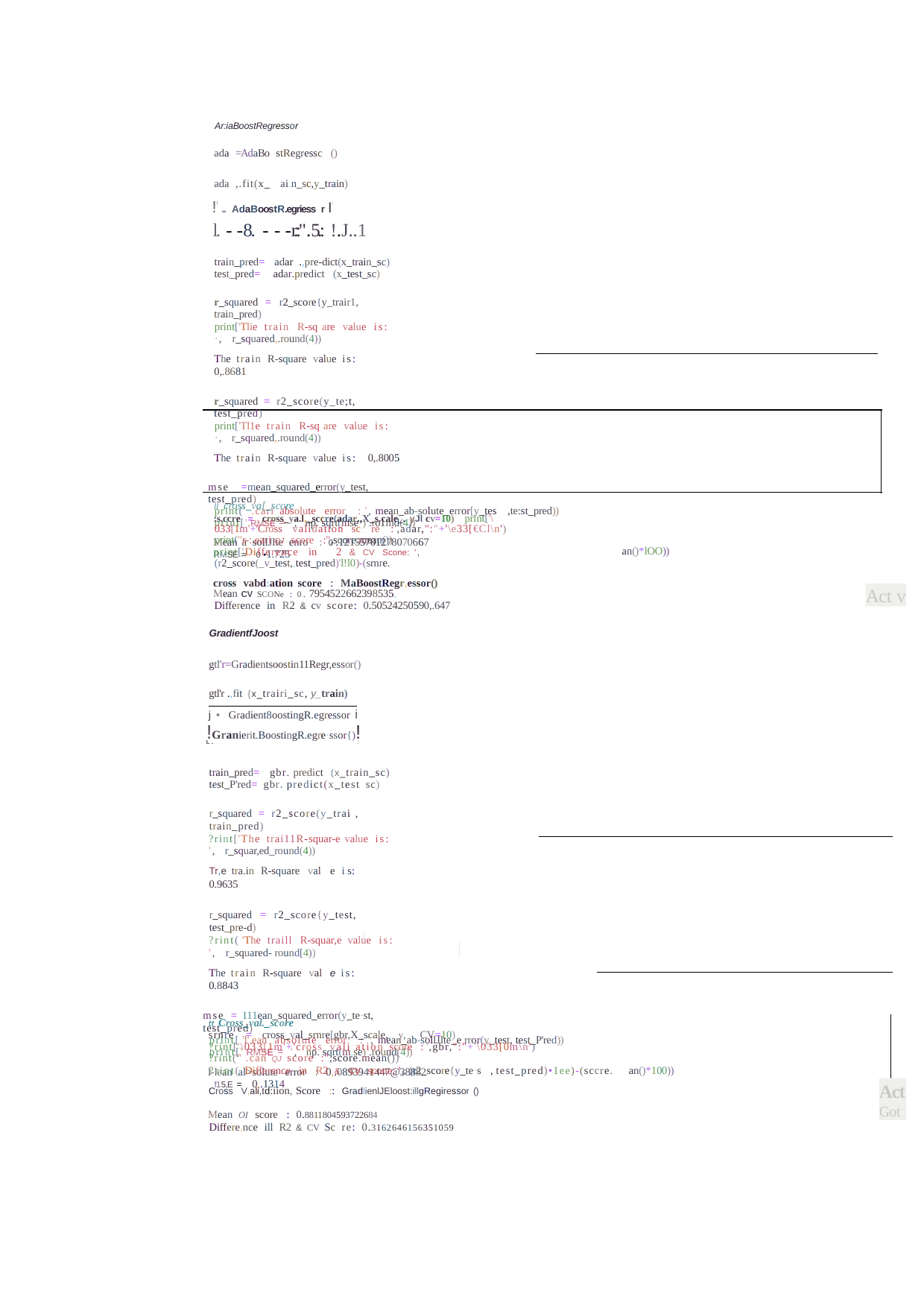

Ar:iaBoostRegressor

ada =AdaBo stRegressc ()

ada ,.fit(x_ ai.n_sc,y_train)
!i .. AdaBoostR.egriess r I:
l. - -8. - - -r.:".5.: !.J..1
train_pred= adar .,pre-dict(x_train_sc) test_pred=  adar.predict (x_test_sc)

r_squared = r2_score{y_trair1, train_pred)
print['Tlie train R-sq are value is: ·, r_squared,.round(4))
The train R-square value is:  0,.8681

r_squared = r2_score(y_te;t, test_pred)
print['Tl1e train R-sq are value is: ·, r_squared,.round(4))
The train R-square value is:  0,.8005

mse  =mean_squared_error(y_test,  test_pred)
print(' .cari absolute error  : ', mean_ab-solute_error[y_tes  ,te:st_pred)) print[' RMSE = ', np. sqrt(mse·) .ro1md(4))
Mean a sollJlte enro  : 0 .12155701278070667
RMSE = 0 •1.725

II cross_va[_score
:s.ccre = cross_ya.l,_sccre(adar.,X_s.cale_. yJl cv=10) print['\033[1m'+'Cross validation sc  re  :',adar,":"+'\e33[€Cl\n') print("r-:.eari QJ score :",score.mean())
print['Difference in  2 & CV Scone: ', (r2_score(_v_test,,test_pred)'l!l0)-(srnre.
cross vabd:ation score : MaBoostRegr,essor()
an()*lOO))
Act v
Mean CV SCONe : 0. 7954522662398535,
Difference in R2 & cv score: 0.50524250590,.647
GradientfJoost
gtl'r=Gradientsoostin11Regr,essor() gtl'r .,fit {x_trairi_sc, y_train)
j • Gradient8oostingR.egressor i
!Granierit.BoostingR.egre·ssor{)!

L.	:
train_pred= gbr. predict (x_train_sc) test_P'red= gbr. predict(x_test sc)

r_squared = r2_score(y_trai , train_pred)
?rint['The trai11R-squar-e value is: ', r_squar,ed_round(4))
Tr,e tra.in R-square val e i.s:  0.9635

r_squared = r2_score{y_test, test_pre-d)
?rint( 'The traill R-squar,e value is: ', r_squared- round[4))
The train R-square val e is:  0.8843

mse = 111ean_squared_error(y_te·st, test_pred)
print[ 'l'.ean absolute error  : ', mean_ab-sollJlte_e,rror(y_test, test_P'red)) print[' RMSE = ', np. sqrt(m,se) .round(4))
I-lean al>solute error : 0,.0893941447@38882
f15,E = 0,.1314

tt Cross_val._score
srnre  = cross_val_srnre[gbr,X_scale,, y,  CV=10)
?rint['\033[1m'+'cross vali ation score : ',gbr,":"+'\033[0m\n')
?rint(" .can QJ score :",score.mean())
?rint( 'Difference in R2 & cv scone: ', (r2_score{y_te·s , test_pred)•1ee)-(sccre.
Cross V,ali,td:iion, Score :: GradlienlJEloost:illgRegiressor ()
an()*100))
Act
Got
Mean OI score : 0.8811804593722684
Differe,nce ill R2 & CV Sc re: 0.3162646156351059